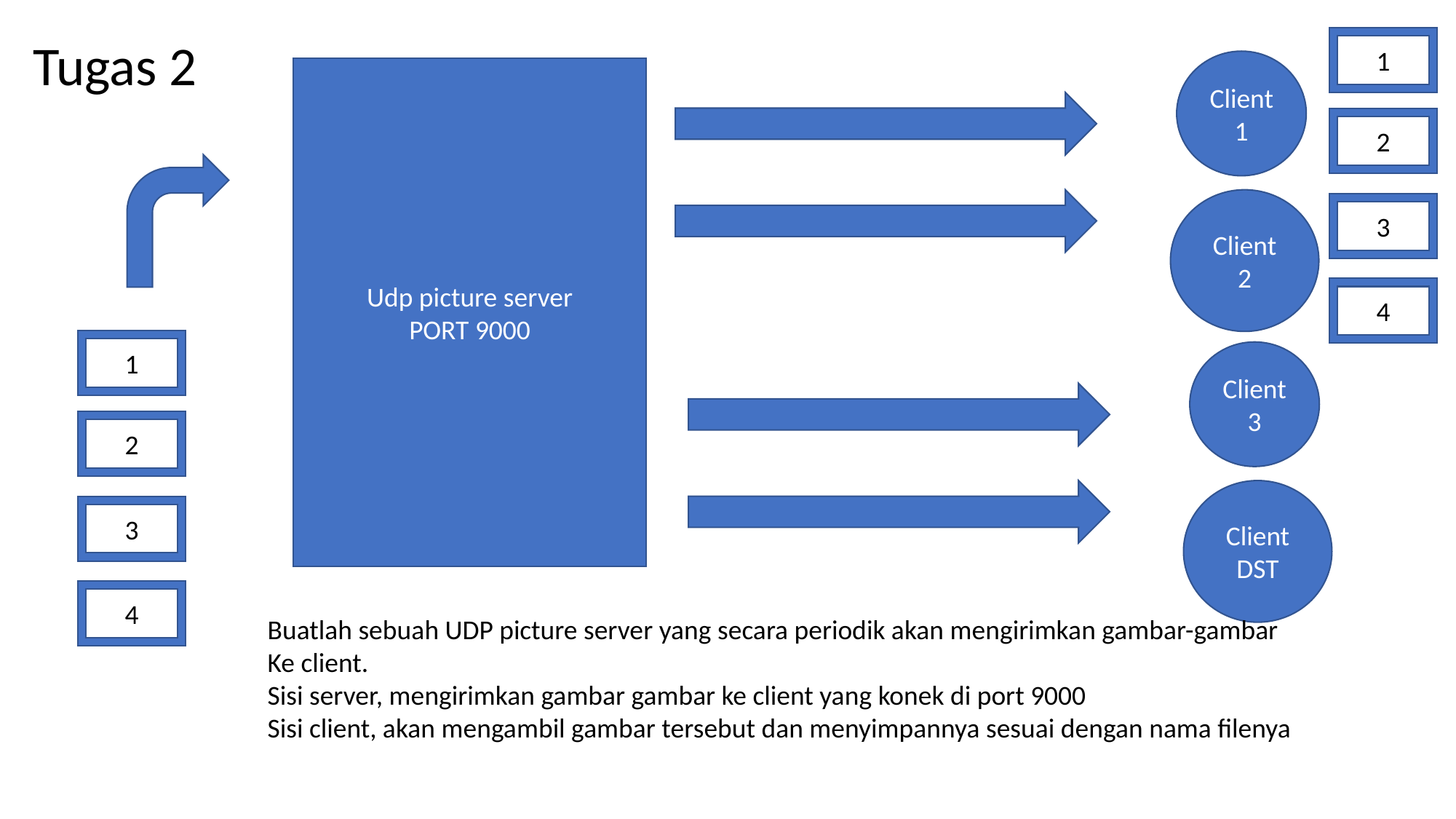

Tugas 2
1
Client 1
Udp picture server
PORT 9000

2

Client 2
3
4
1
Client 3

2

Client DST
3
4
Buatlah sebuah UDP picture server yang secara periodik akan mengirimkan gambar-gambar
Ke client.
Sisi server, mengirimkan gambar gambar ke client yang konek di port 9000
Sisi client, akan mengambil gambar tersebut dan menyimpannya sesuai dengan nama filenya